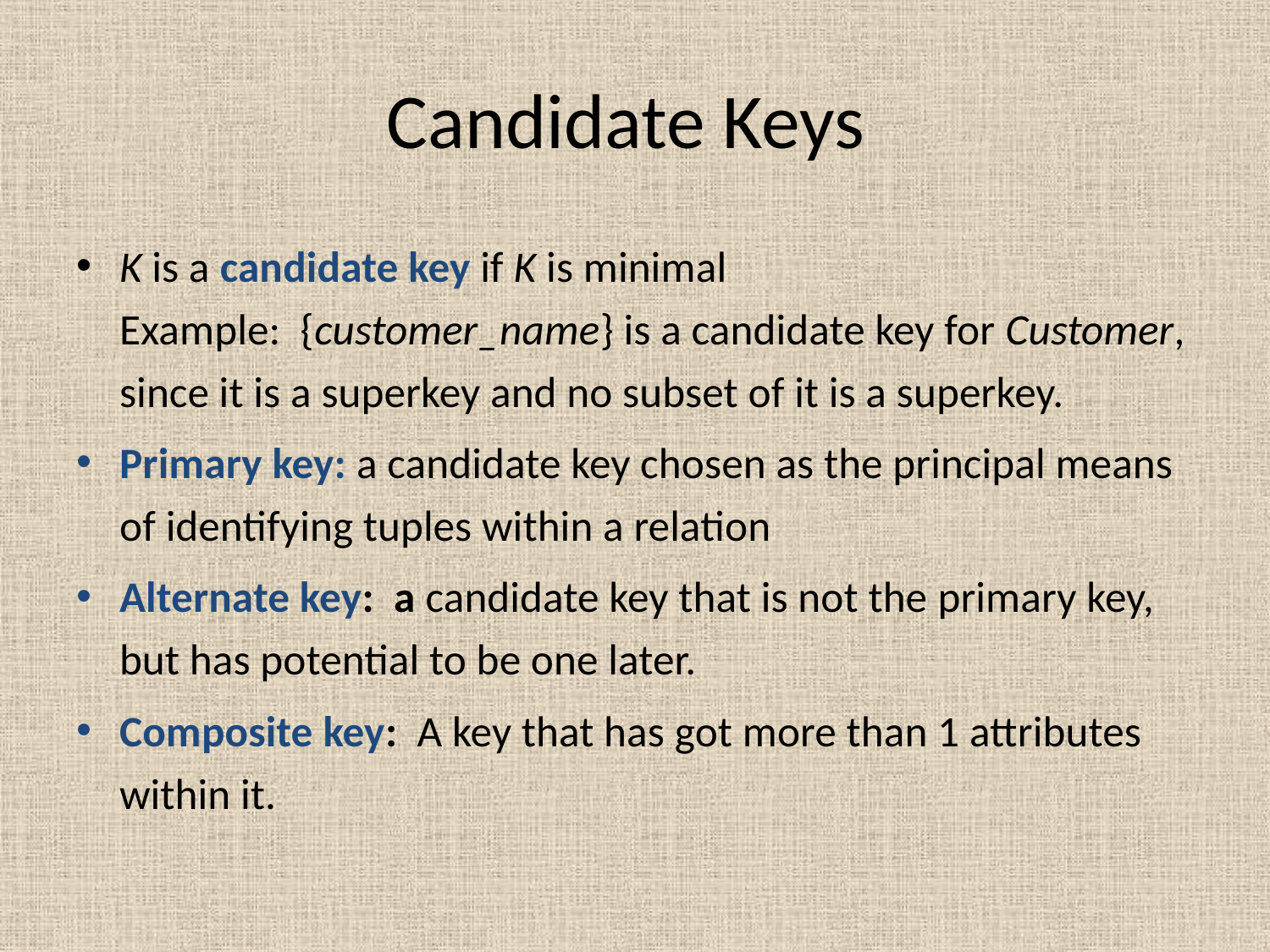

# Candidate Keys
K is a candidate key if K is minimal
Example:  {customer_name} is a candidate key for Customer, since it is a superkey and no subset of it is a superkey.
Primary key: a candidate key chosen as the principal means of identifying tuples within a relation
Alternate key:  a candidate key that is not the primary key, but has potential to be one later.
Composite key:  A key that has got more than 1 attributes within it.